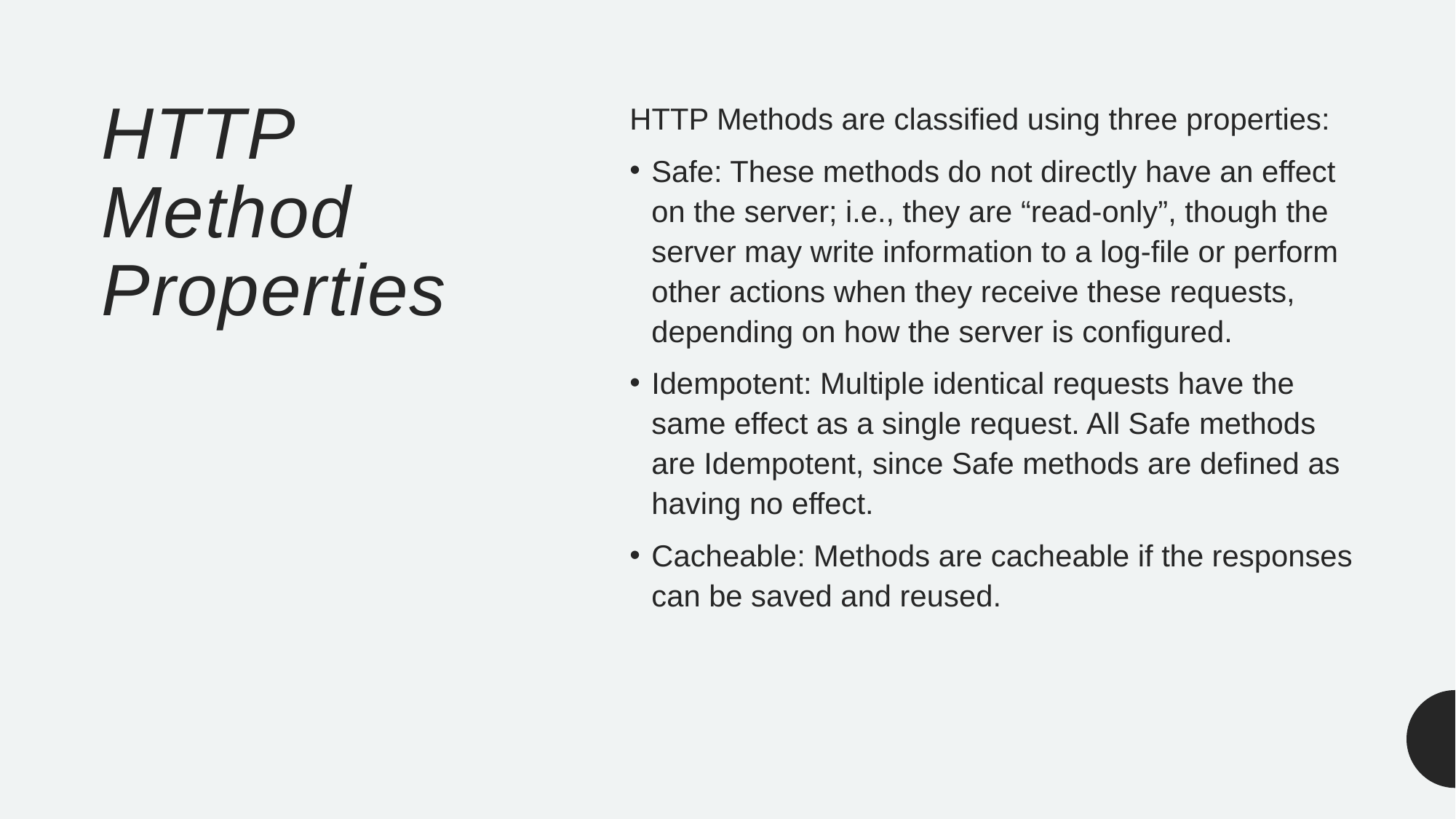

# HTTP Method Properties
HTTP Methods are classified using three properties:
Safe: These methods do not directly have an effect on the server; i.e., they are “read-only”, though the server may write information to a log-file or perform other actions when they receive these requests, depending on how the server is configured.
Idempotent: Multiple identical requests have the same effect as a single request. All Safe methods are Idempotent, since Safe methods are defined as having no effect.
Cacheable: Methods are cacheable if the responses can be saved and reused.